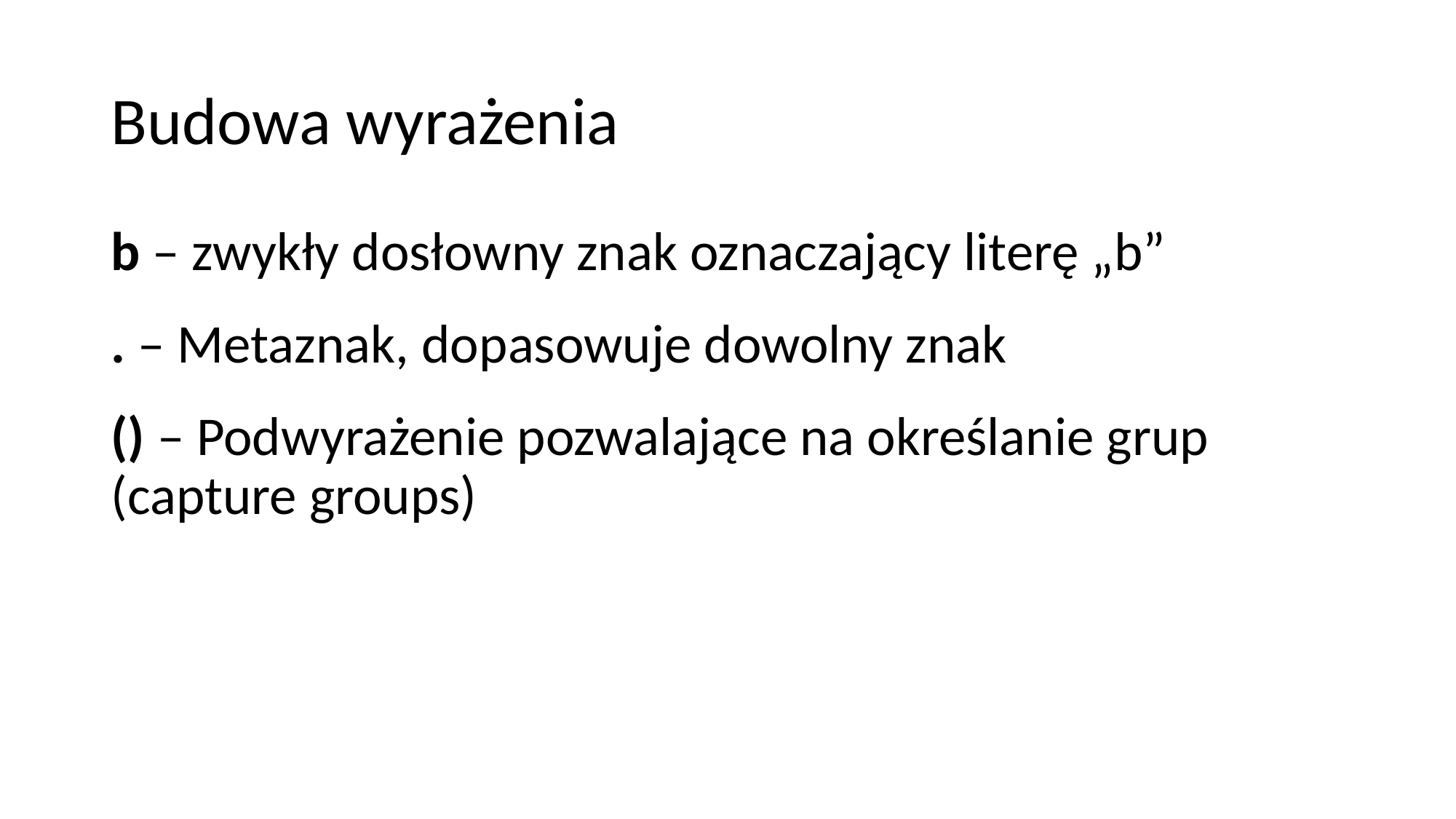

# Budowa wyrażenia
b – zwykły dosłowny znak oznaczający literę „b”
. – Metaznak, dopasowuje dowolny znak
() – Podwyrażenie pozwalające na określanie grup (capture groups)